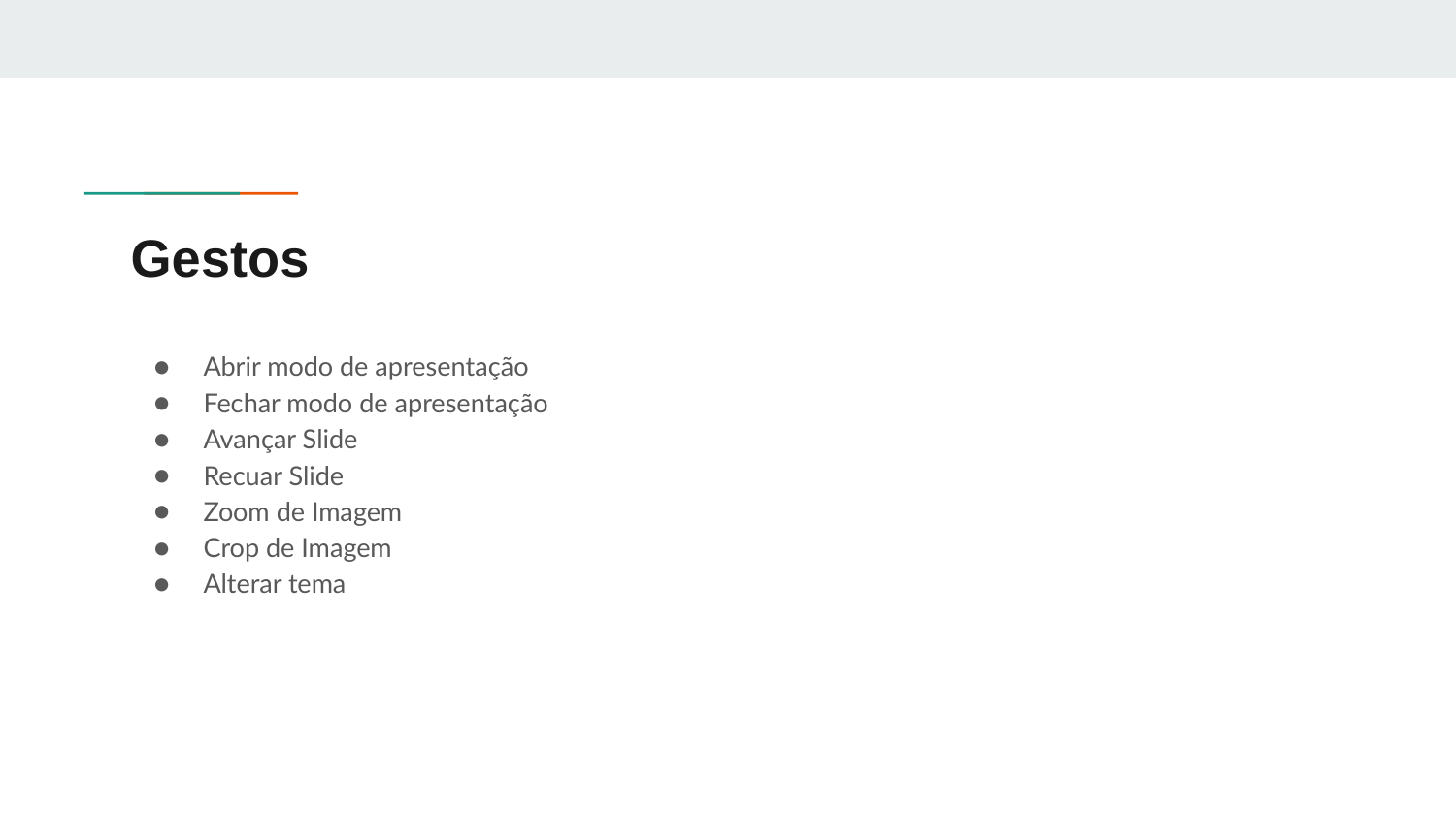

# Gestos
Abrir modo de apresentação
Fechar modo de apresentação
Avançar Slide
Recuar Slide
Zoom de Imagem
Crop de Imagem
Alterar tema